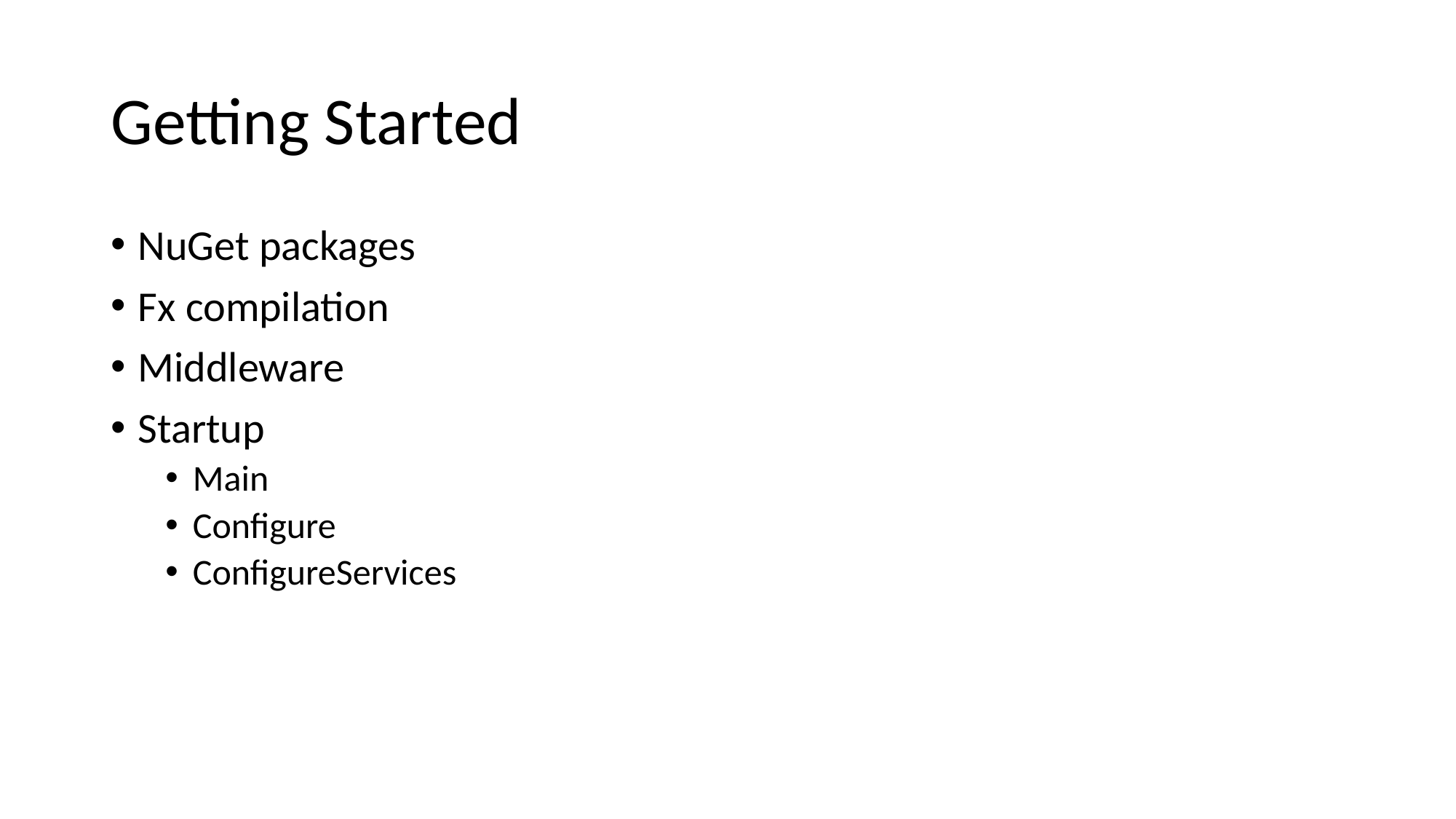

# Getting Started
NuGet packages
Fx compilation
Middleware
Startup
Main
Configure
ConfigureServices